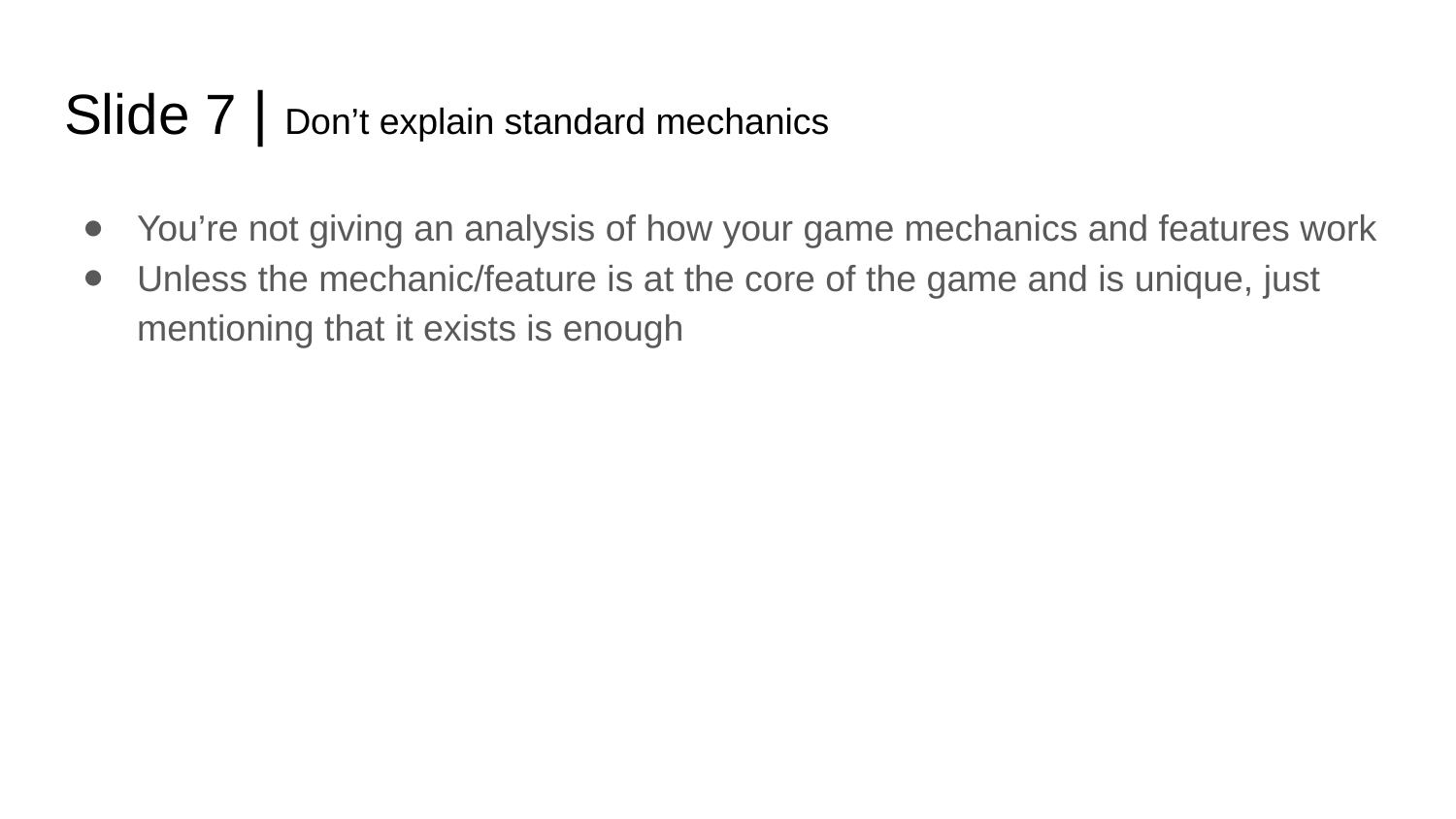

# Slide 7 | Don’t explain standard mechanics
You’re not giving an analysis of how your game mechanics and features work
Unless the mechanic/feature is at the core of the game and is unique, just mentioning that it exists is enough